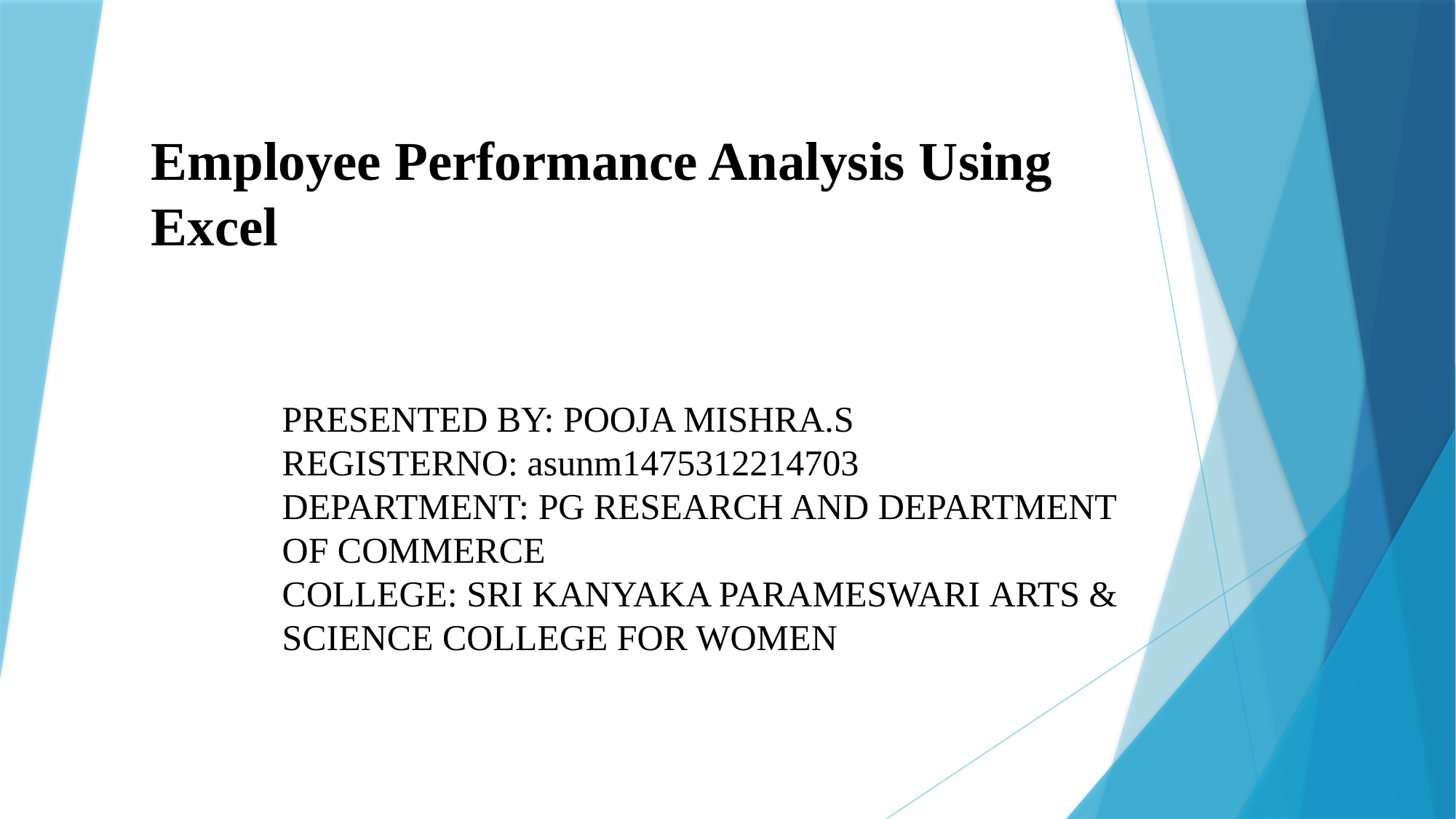

# Employee Performance Analysis Using Excel
PRESENTED BY: POOJA MISHRA.S
REGISTERNO: asunm1475312214703
DEPARTMENT: PG RESEARCH AND DEPARTMENT OF COMMERCE
COLLEGE: SRI KANYAKA PARAMESWARI ARTS & SCIENCE COLLEGE FOR WOMEN